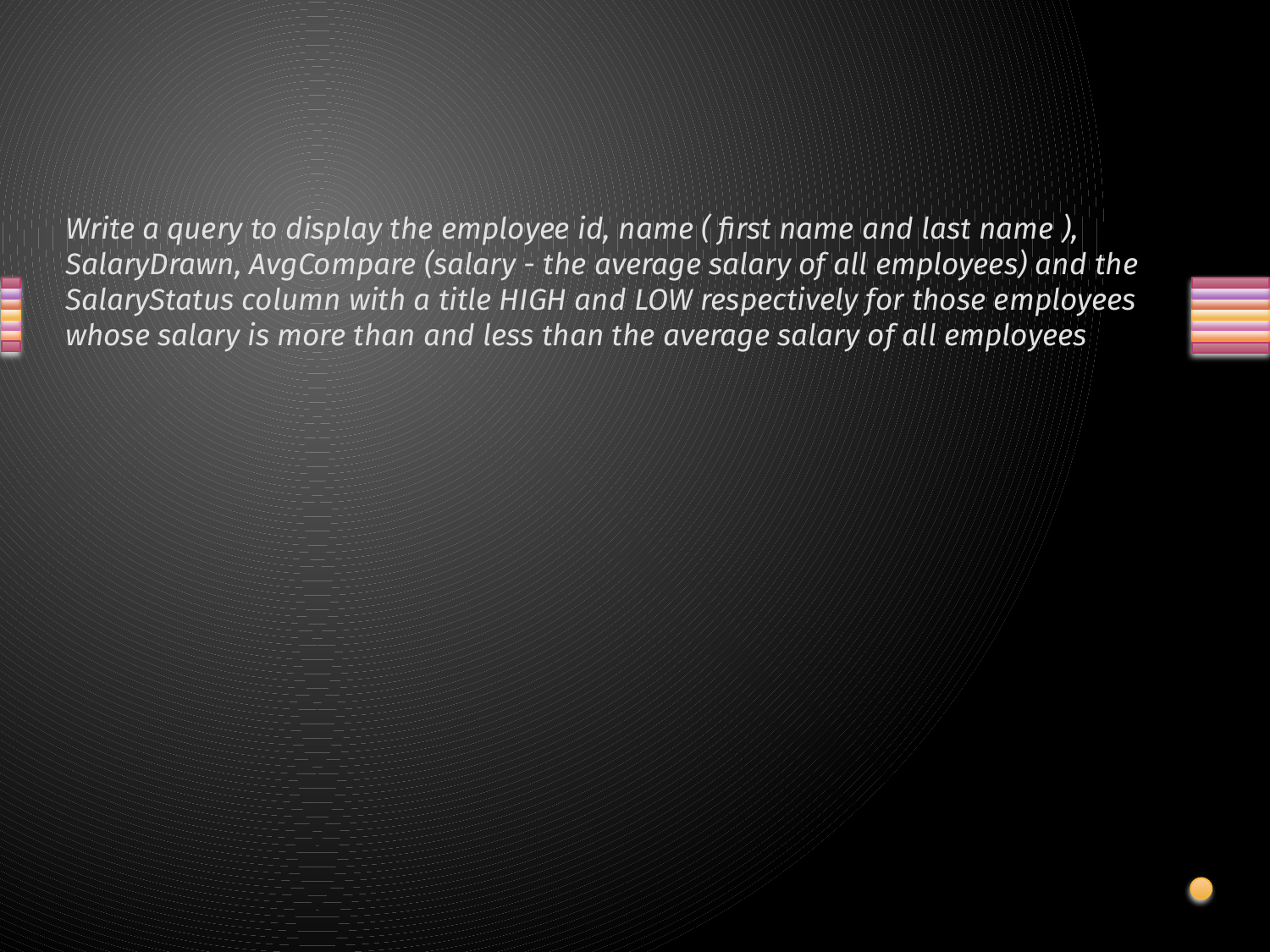

# Write a query to display the employee id, name ( first name and last name ), SalaryDrawn, AvgCompare (salary - the average salary of all employees) and the SalaryStatus column with a title HIGH and LOW respectively for those employees whose salary is more than and less than the average salary of all employees